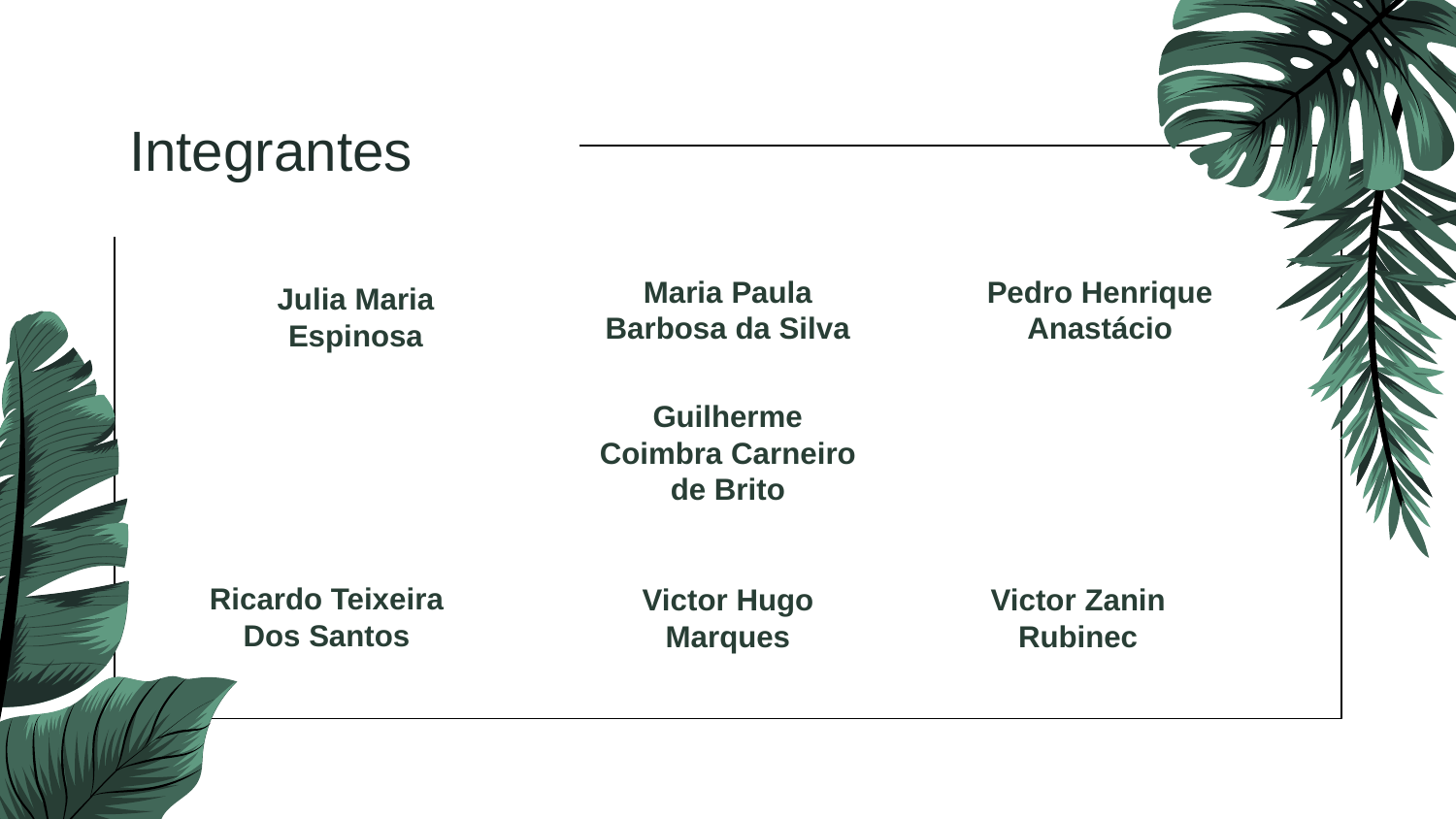

# Integrantes
Maria Paula Barbosa da Silva
Pedro Henrique Anastácio
Julia Maria Espinosa
Guilherme Coimbra Carneiro de Brito
Ricardo Teixeira Dos Santos
Victor Hugo Marques
Victor Zanin Rubinec